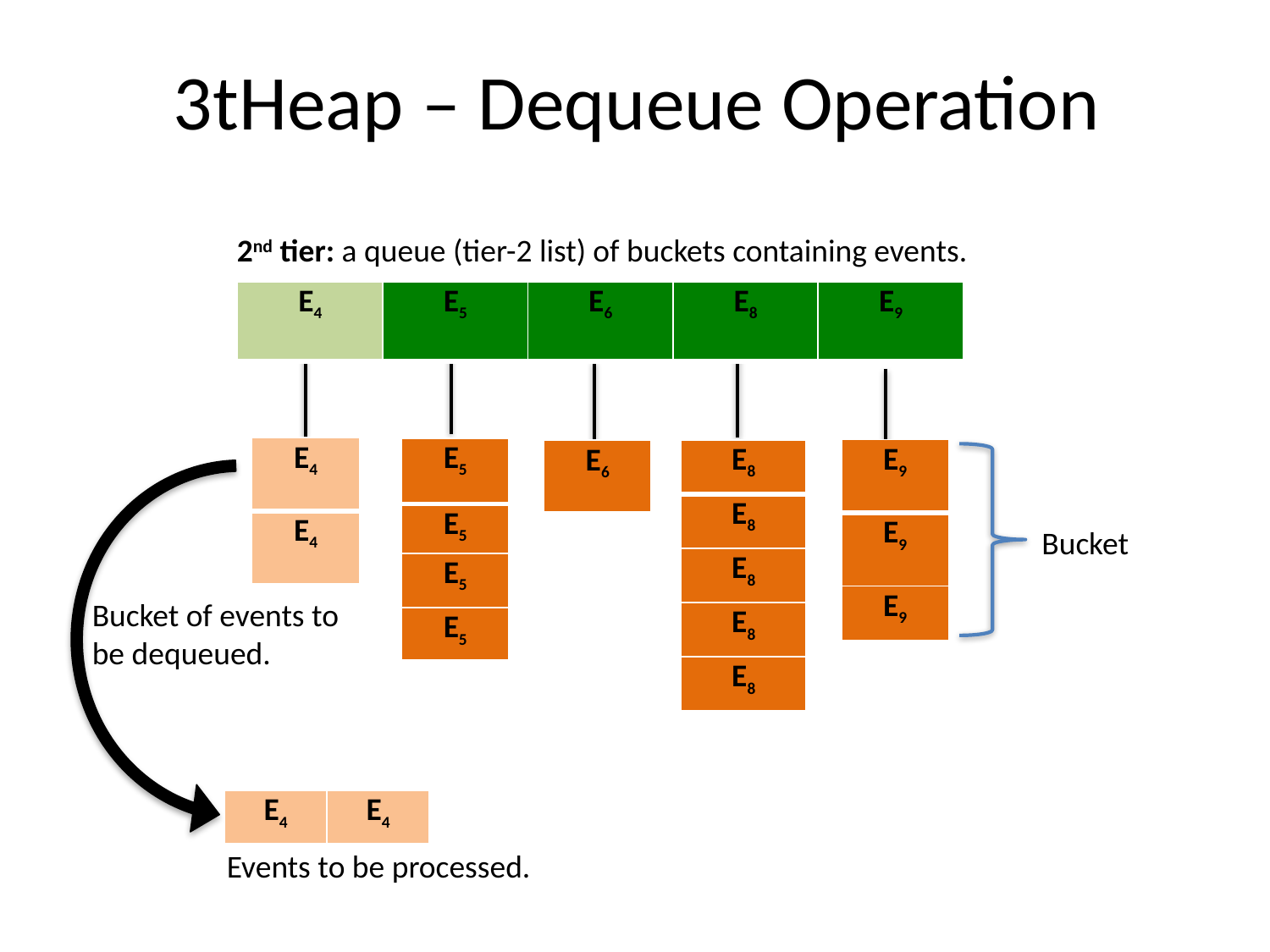

# 3tHeap – Dequeue Operation
2nd tier: a queue (tier-2 list) of buckets containing events.
| E4 | E5 | E6 | E8 | E9 |
| --- | --- | --- | --- | --- |
| E4 |
| --- |
| E4 |
| E5 |
| --- |
| E5 |
| E5 |
| E5 |
| E9 |
| --- |
| E9 |
| E9 |
| E8 |
| --- |
| E8 |
| E8 |
| E8 |
| E8 |
| E6 |
| --- |

Bucket
Bucket of events to be dequeued.
| E4 | E4 |
| --- | --- |
Events to be processed.